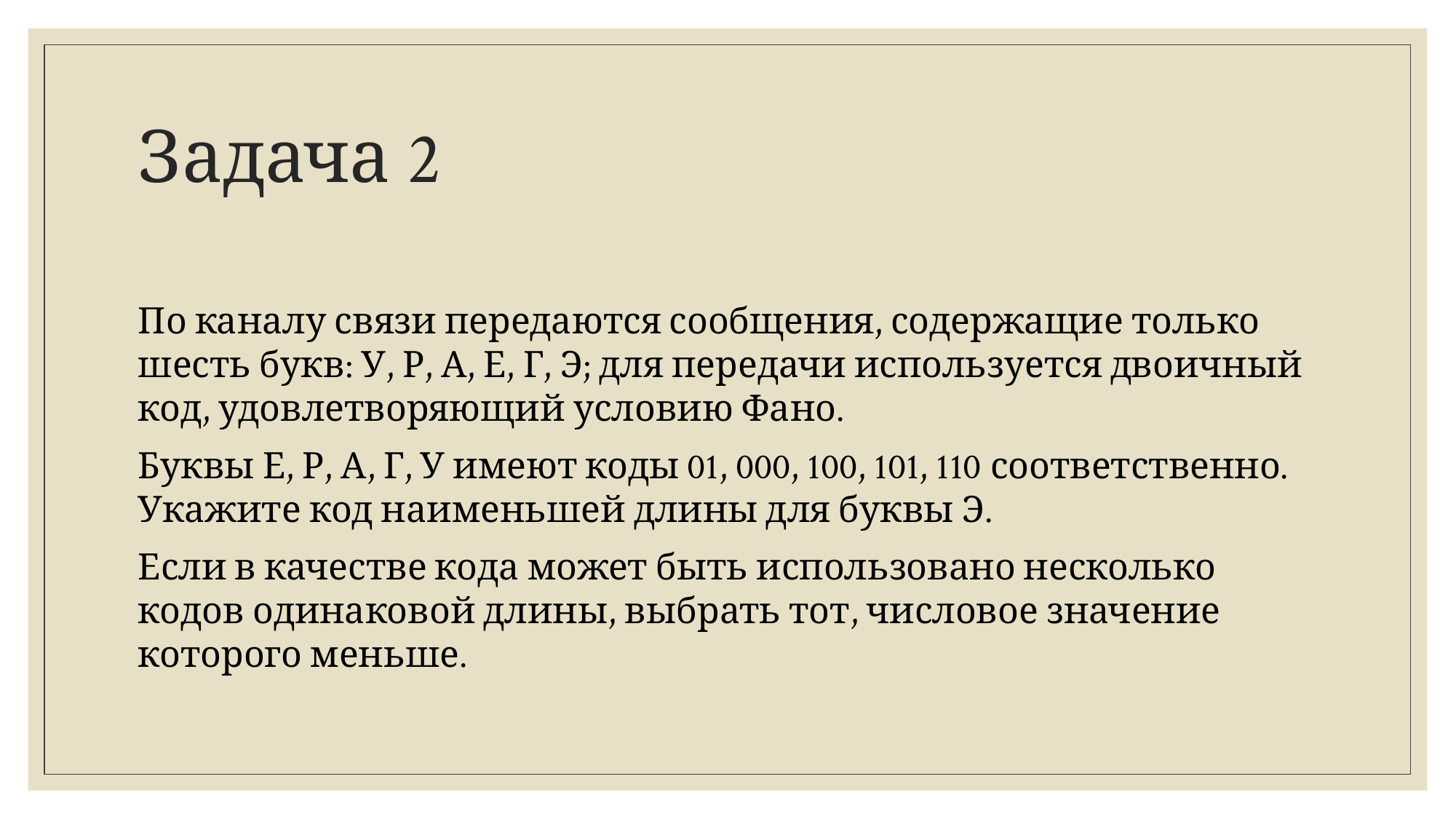

# Задача 2
По каналу связи передаются сообщения, содержащие только шесть букв: У, Р, А, Е, Г, Э; для передачи используется двоичный код, удовлетворяющий условию Фано.
Буквы Е, Р, А, Г, У имеют коды 01, 000, 100, 101, 110 соответственно. Укажите код наименьшей длины для буквы Э.
Если в качестве кода может быть использовано несколько кодов одинаковой длины, выбрать тот, числовое значение которого меньше.